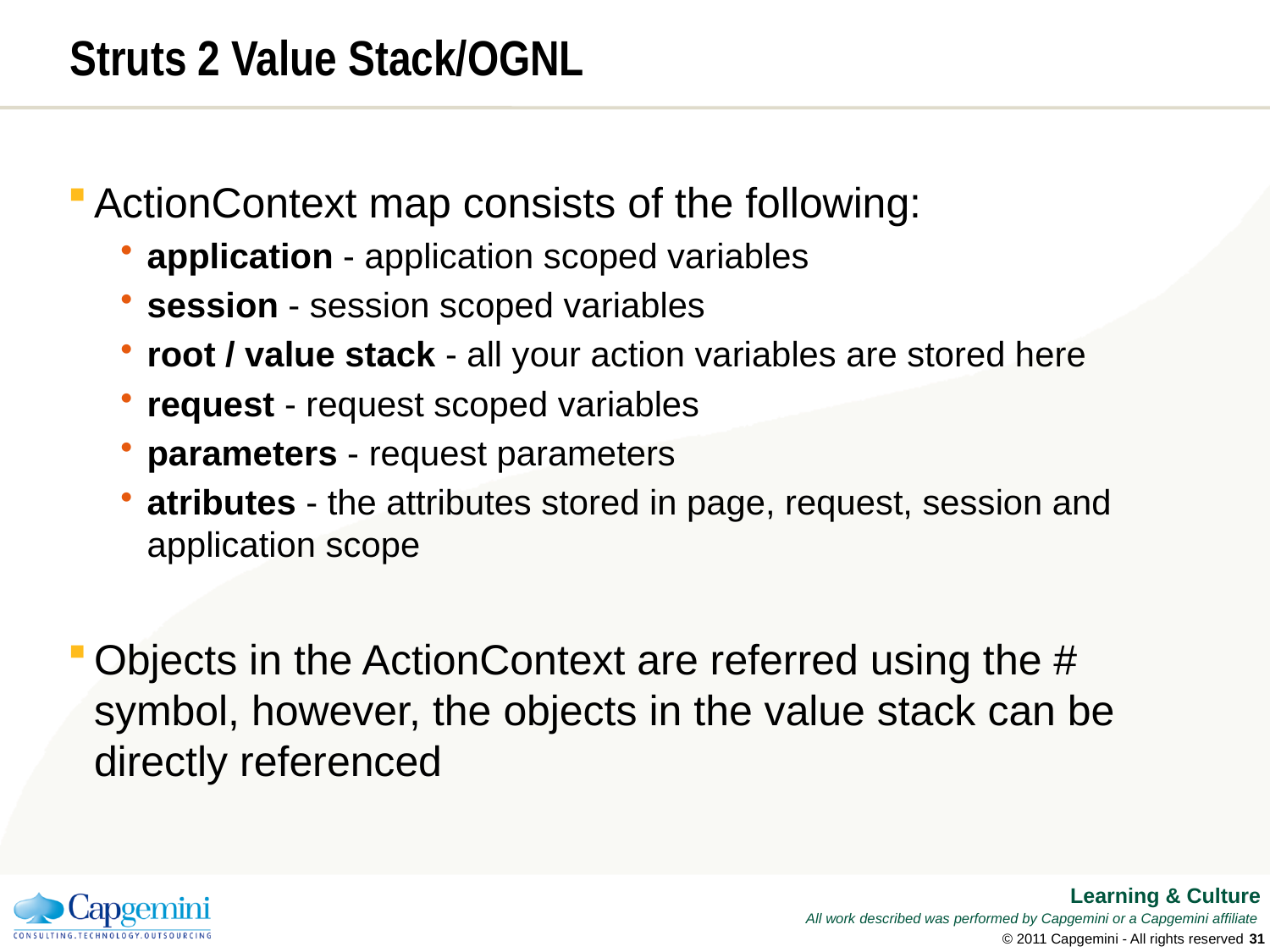

# Struts 2 Value Stack/OGNL
ActionContext map consists of the following:
application - application scoped variables
session - session scoped variables
root / value stack - all your action variables are stored here
request - request scoped variables
parameters - request parameters
atributes - the attributes stored in page, request, session and application scope

Objects in the ActionContext are referred using the # symbol, however, the objects in the value stack can be directly referenced
© 2011 Capgemini - All rights reserved
31